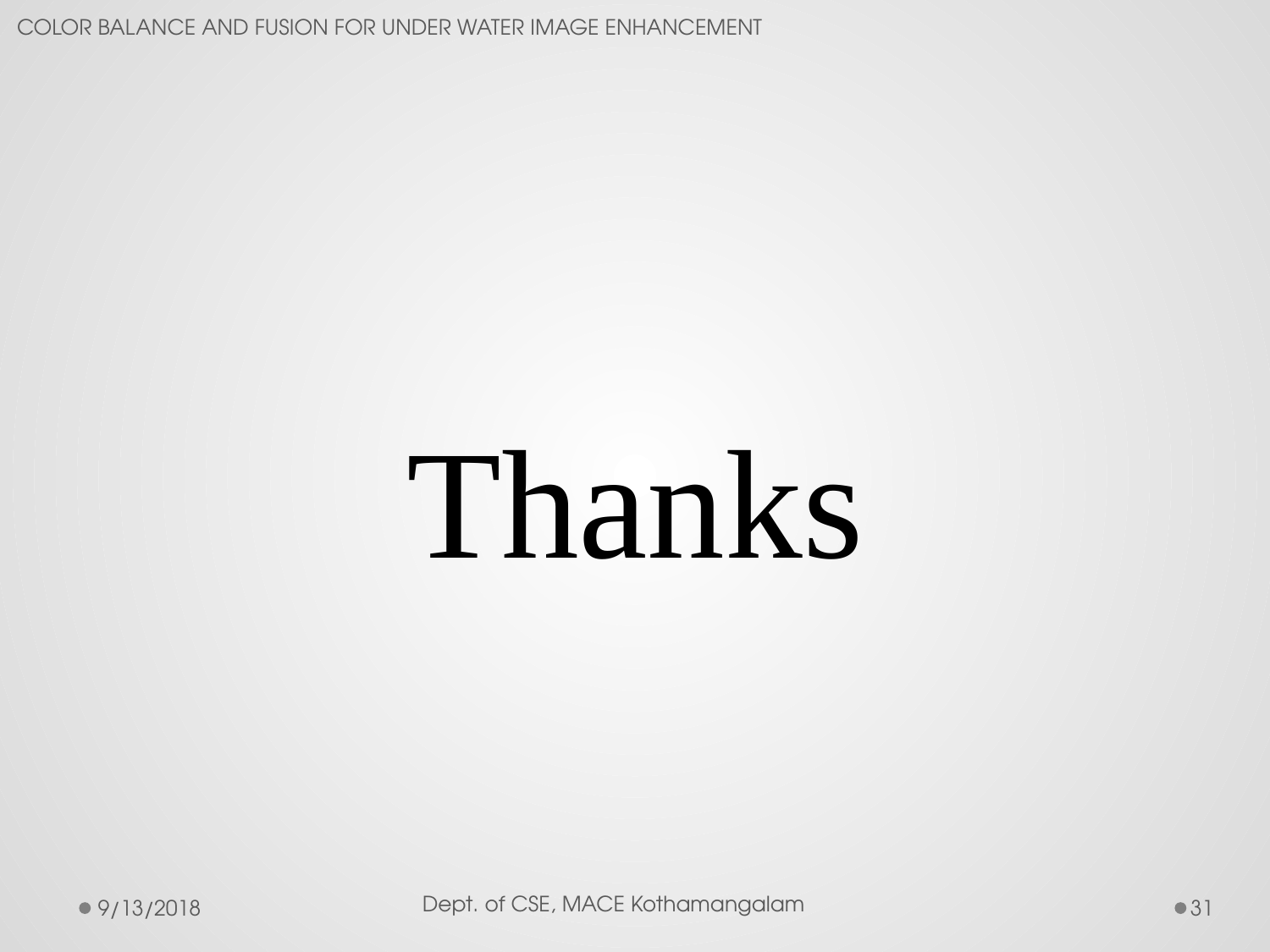

COLOR BALANCE AND FUSION FOR UNDER WATER IMAGE ENHANCEMENT

Thanks
 Dept. of CSE, MACE Kothamangalam
9/13/2018
31